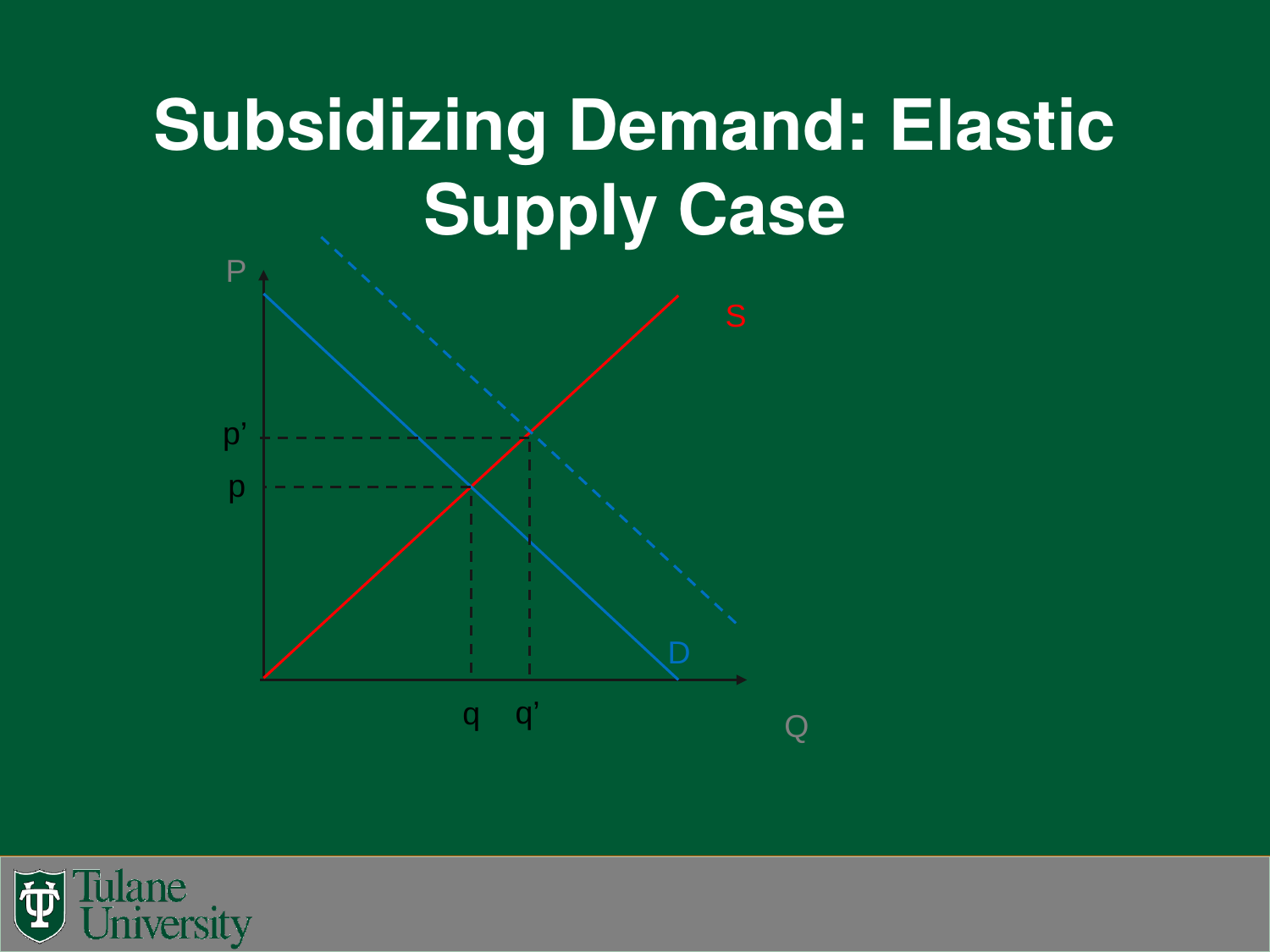

# Subsidizing Demand: Elastic Supply Case
P
S
p’
p
D
q’
q
Q